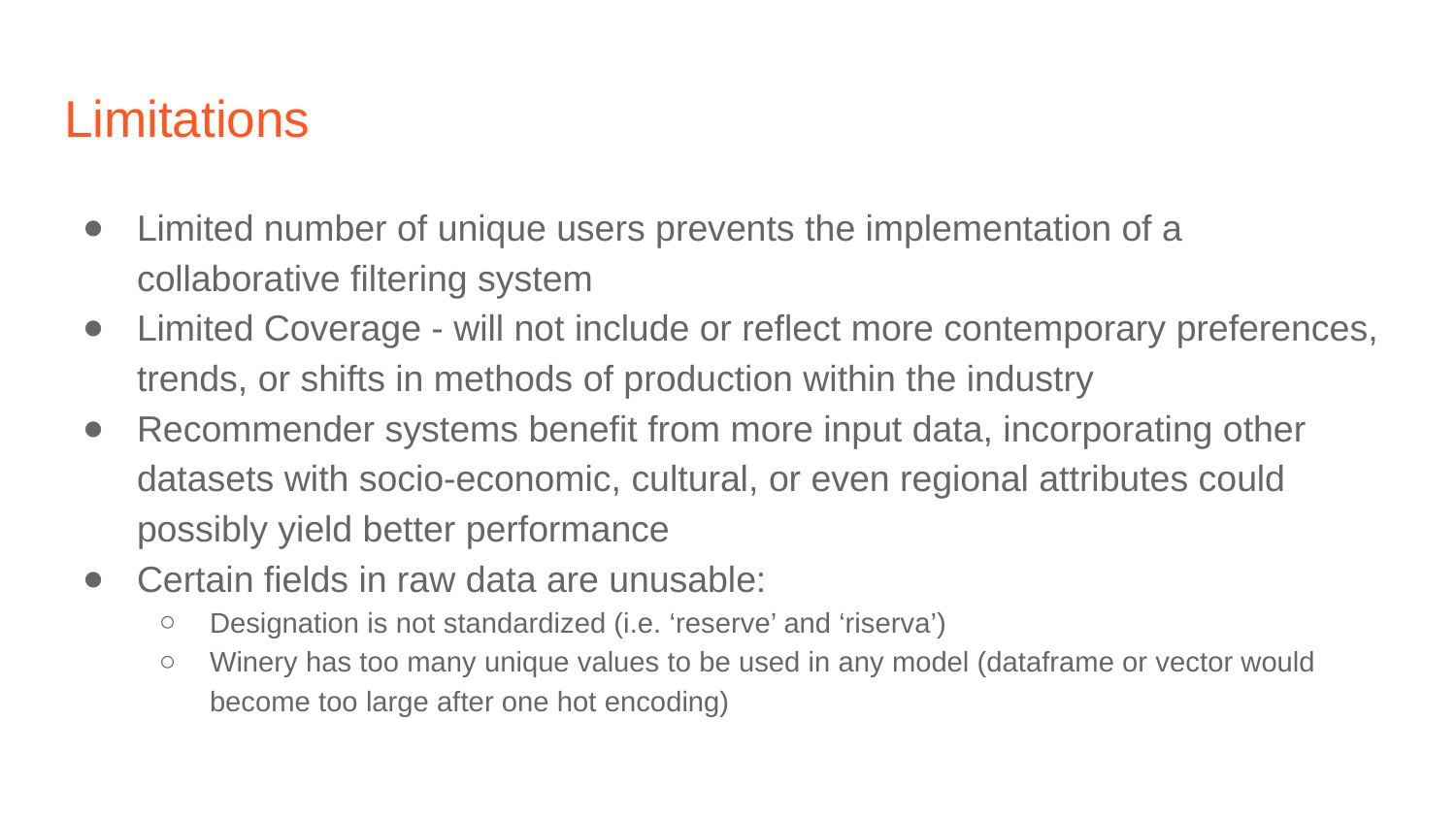

# Limitations
Limited number of unique users prevents the implementation of a collaborative filtering system
Limited Coverage - will not include or reflect more contemporary preferences, trends, or shifts in methods of production within the industry
Recommender systems benefit from more input data, incorporating other datasets with socio-economic, cultural, or even regional attributes could possibly yield better performance
Certain fields in raw data are unusable:
Designation is not standardized (i.e. ‘reserve’ and ‘riserva’)
Winery has too many unique values to be used in any model (dataframe or vector would become too large after one hot encoding)